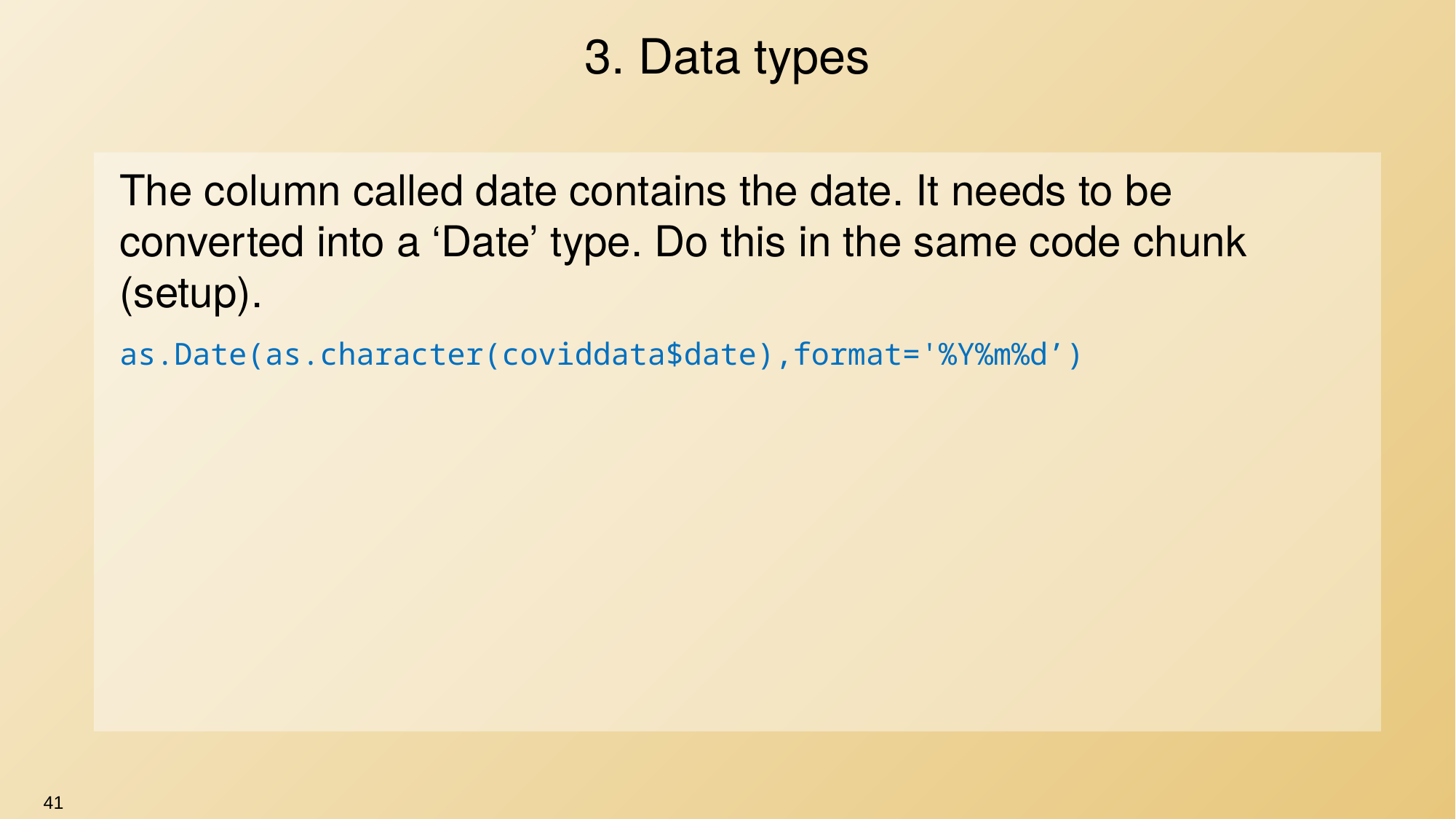

# 3. Data types
The column called date contains the date. It needs to be converted into a ‘Date’ type. Do this in the same code chunk (setup).
as.Date(as.character(coviddata$date),format='%Y%m%d’)